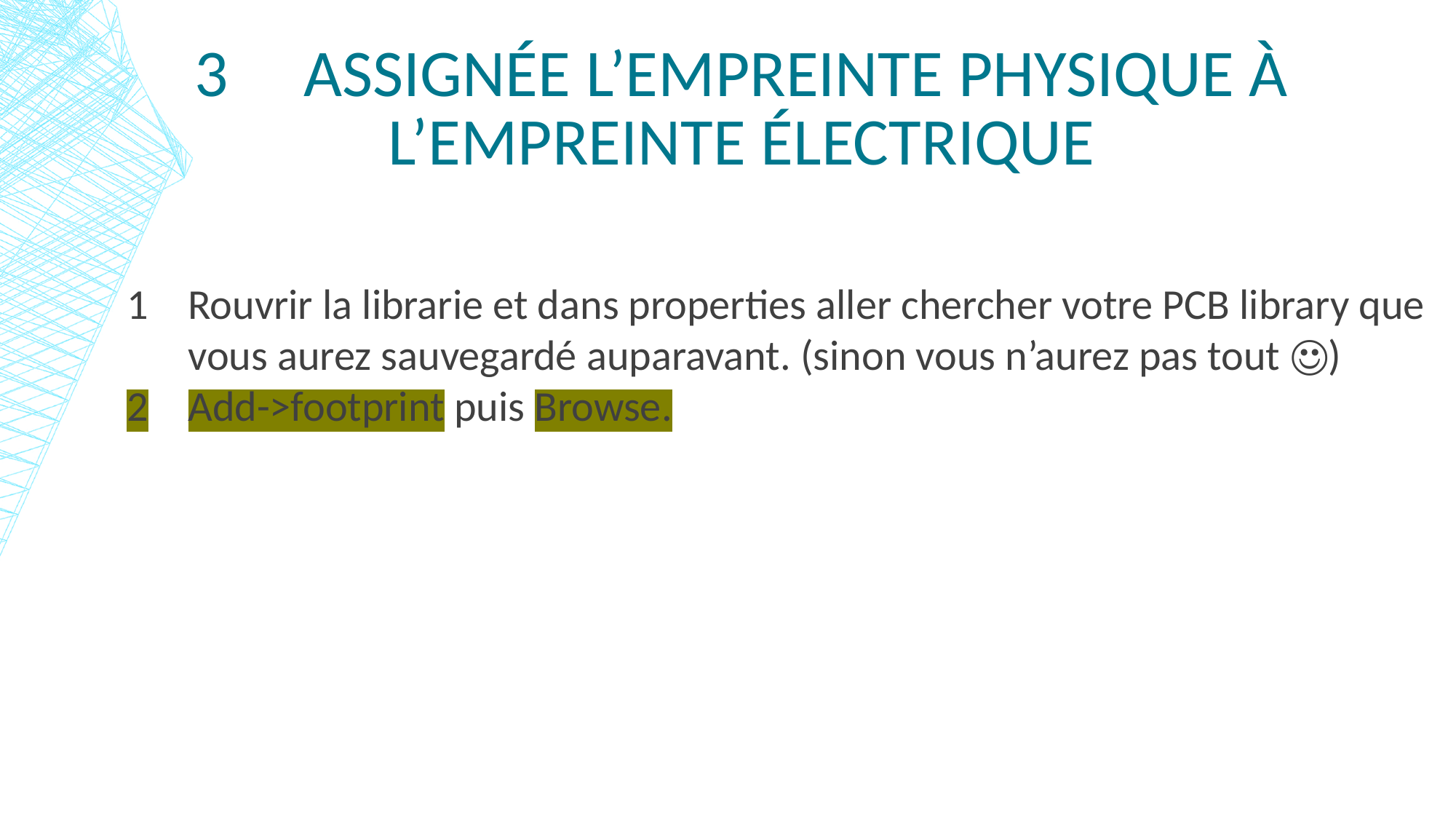

# 3	Assignée l’empreinte physique à l’empreinte électrique
Rouvrir la librarie et dans properties aller chercher votre PCB library que vous aurez sauvegardé auparavant. (sinon vous n’aurez pas tout ☺)
Add->footprint puis Browse.